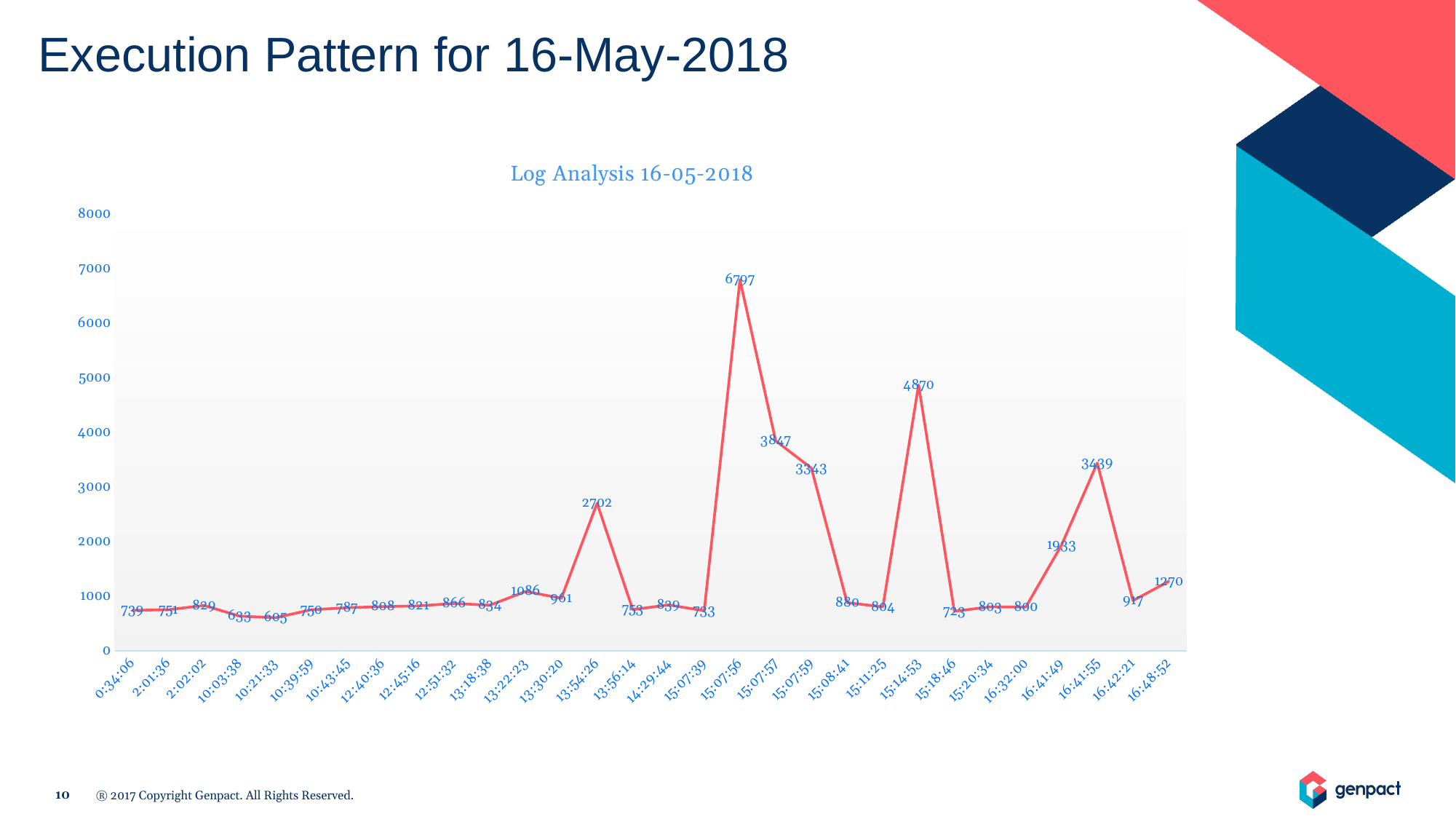

Execution Pattern for 16-May-2018

### Chart: Log Analysis 16-05-2018

| Category |  |
|---|---|
| 2.3680555555555555E-2 | 739.0 |
| 8.4444444444444447E-2 | 751.0 |
| 8.4745370370370374E-2 | 829.0 |
| 0.41918981481481482 | 633.0 |
| 0.43163194444444447 | 605.0 |
| 0.44443287037037038 | 750.0 |
| 0.4470486111111111 | 787.0 |
| 0.52819444444444441 | 808.0 |
| 0.53143518518518518 | 821.0 |
| 0.53578703703703701 | 866.0 |
| 0.55460648148148151 | 834.0 |
| 0.55721064814814814 | 1086.0 |
| 0.56273148148148155 | 961.0 |
| 0.57946759259259262 | 2702.0 |
| 0.58071759259259259 | 753.0 |
| 0.60398148148148145 | 839.0 |
| 0.63031249999999994 | 733.0 |
| 0.63050925925925927 | 6797.0 |
| 0.63052083333333331 | 3847.0 |
| 0.6305439814814815 | 3343.0 |
| 0.63103009259259257 | 880.0 |
| 0.63292824074074072 | 804.0 |
| 0.63533564814814814 | 4870.0 |
| 0.63803240740740741 | 723.0 |
| 0.63928240740740738 | 803.0 |
| 0.68888888888888899 | 800.0 |
| 0.69570601851851854 | 1933.0 |
| 0.695775462962963 | 3439.0 |
| 0.6960763888888889 | 917.0 |
| 0.70060185185185186 | 1270.0 |